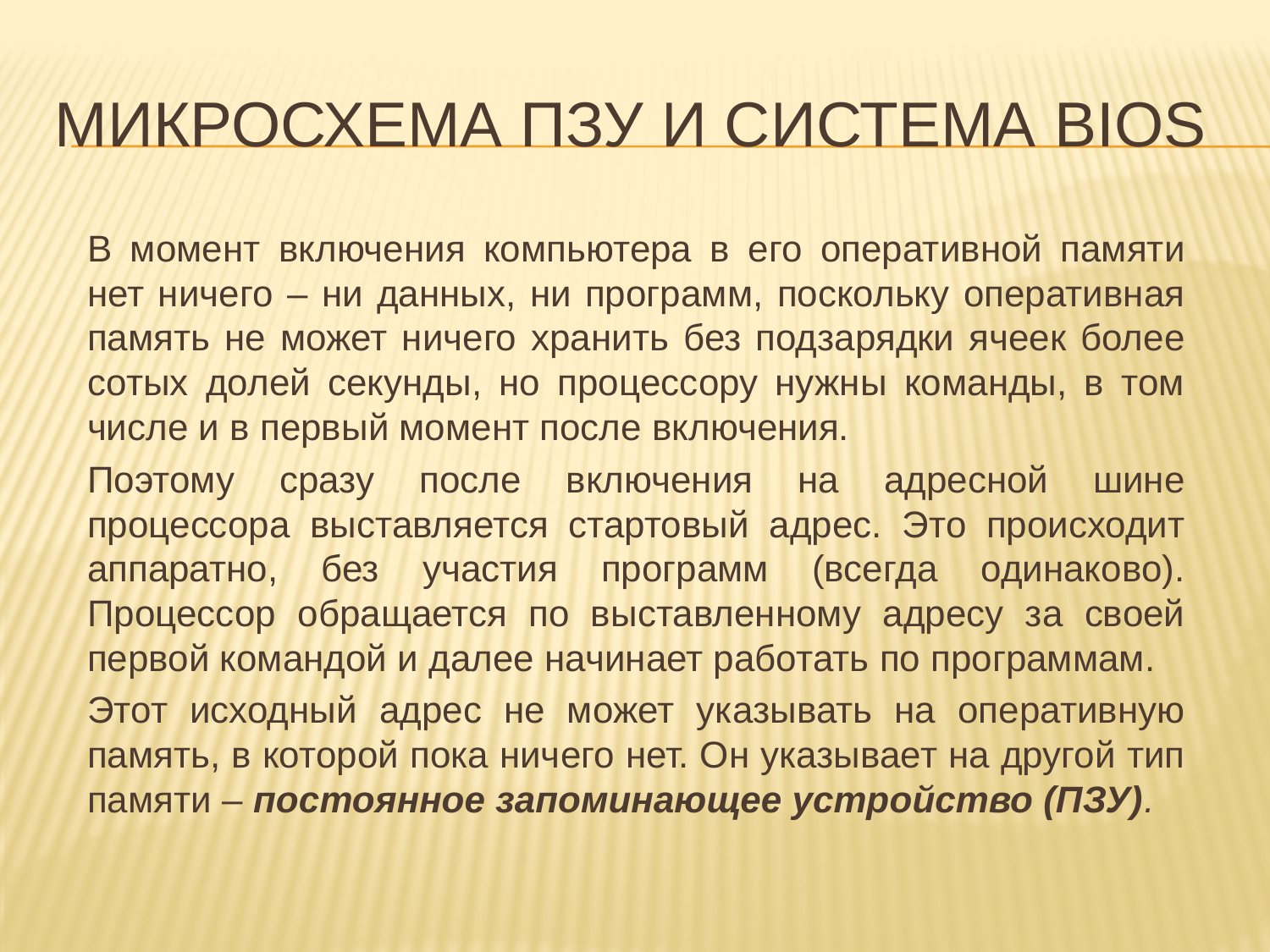

# Микросхема пзу и система bios
	В момент включения компьютера в его оперативной памяти нет ничего – ни данных, ни программ, поскольку оперативная память не может ничего хранить без подзарядки ячеек более сотых долей секунды, но процессору нужны команды, в том числе и в первый момент после включения.
	Поэтому сразу после включения на адресной шине процессора выставляется стартовый адрес. Это происходит аппаратно, без участия программ (всегда одинаково). Процессор обращается по выставленному адресу за своей первой командой и далее начинает работать по программам.
	Этот исходный адрес не может указывать на оперативную память, в которой пока ничего нет. Он указывает на другой тип памяти – постоянное запоминающее устройство (ПЗУ).